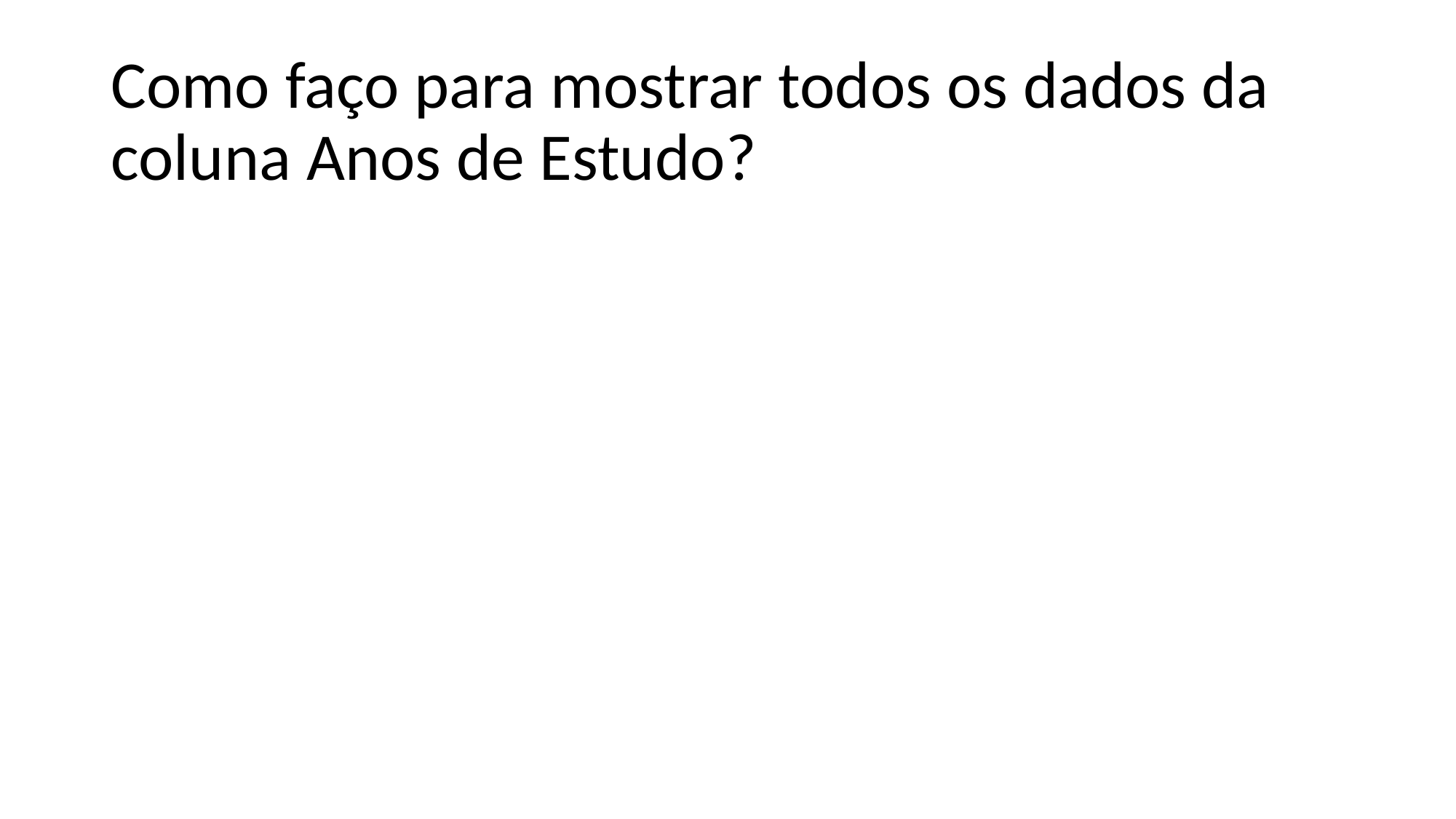

# Como faço para mostrar todos os dados da coluna Anos de Estudo?